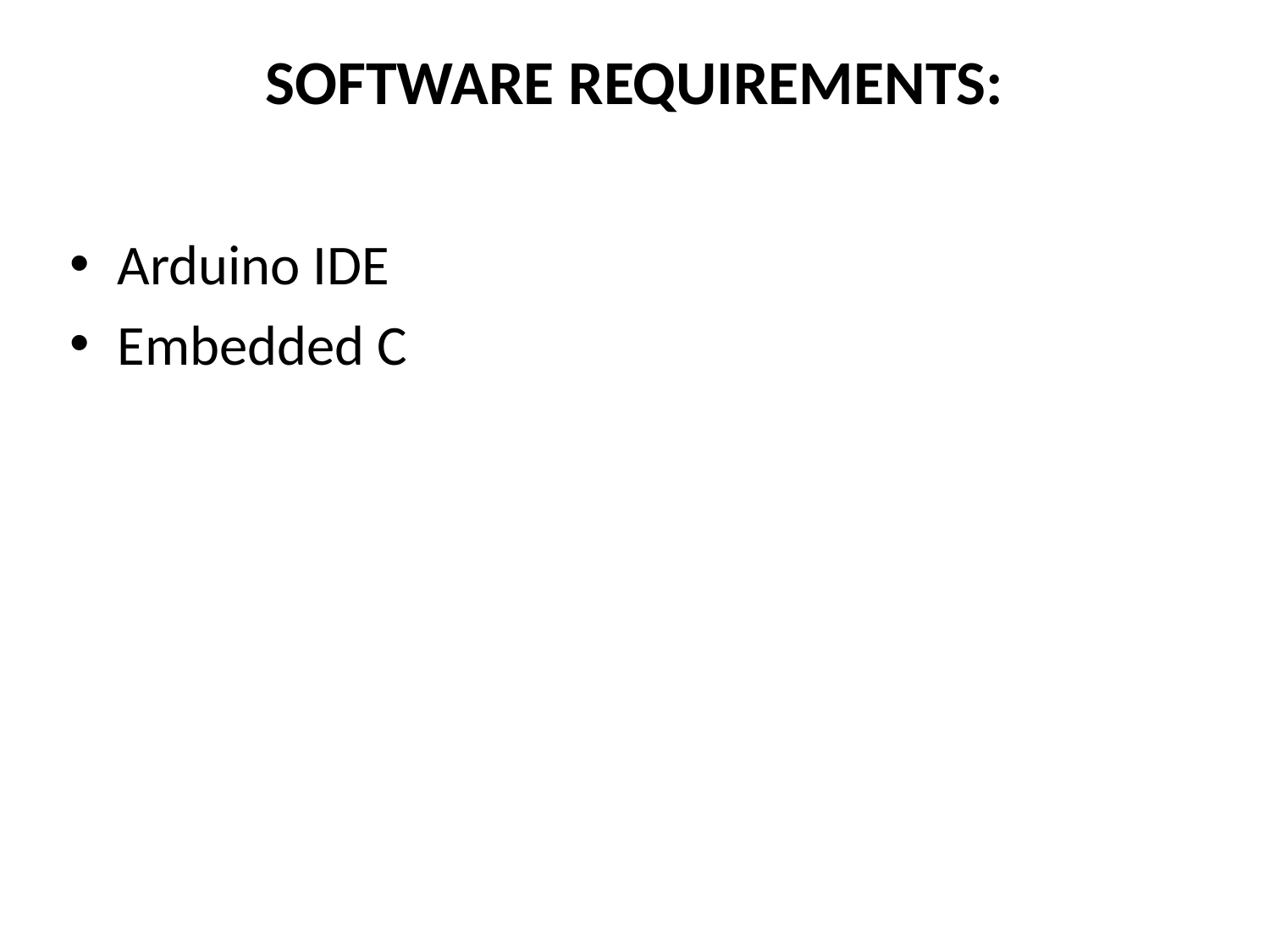

# SOFTWARE REQUIREMENTS:
Arduino IDE
Embedded C